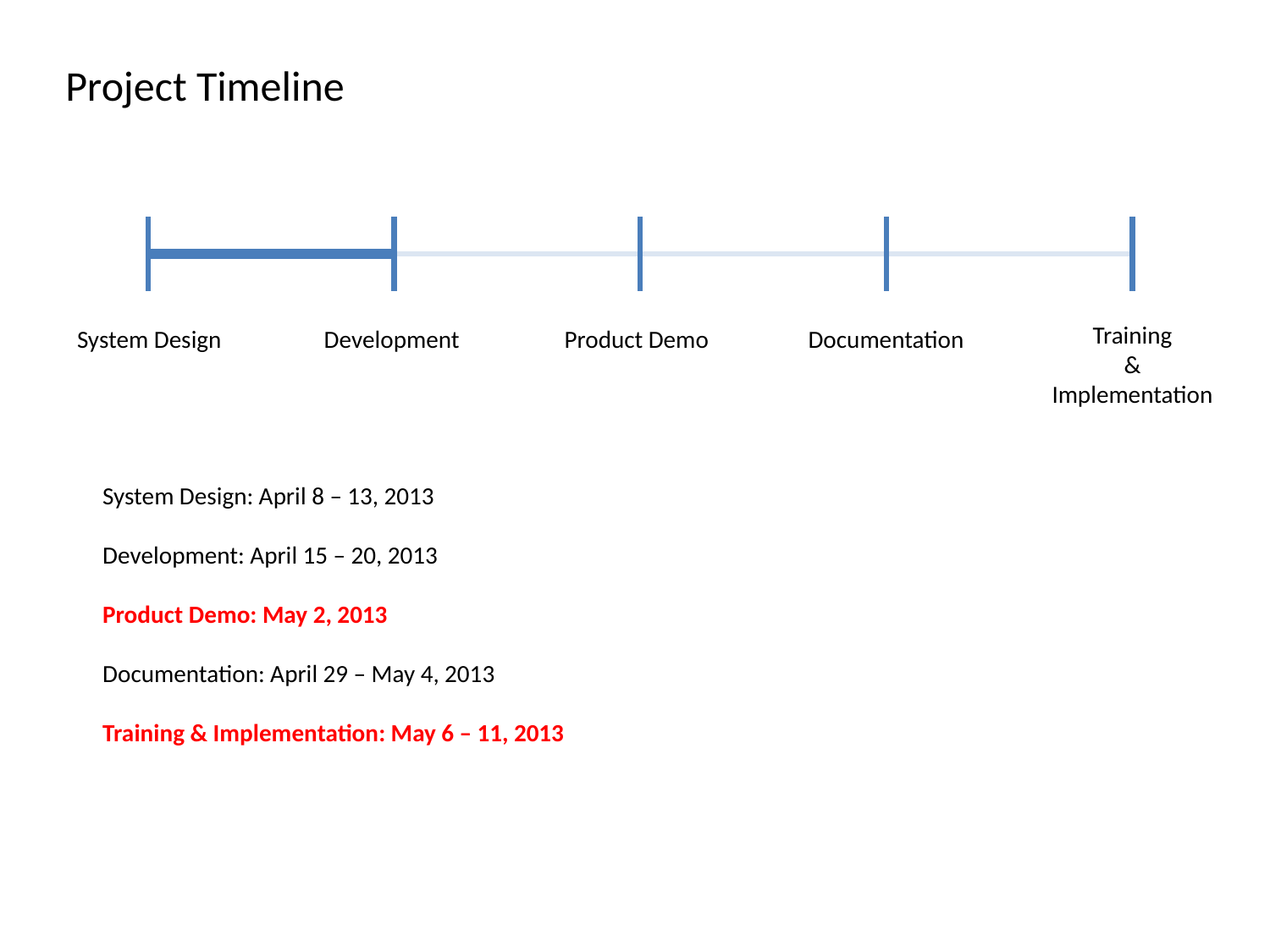

Project Timeline
Training
&
Implementation
System Design
Development
Product Demo
Documentation
System Design: April 8 – 13, 2013
Development: April 15 – 20, 2013
Product Demo: May 2, 2013
Documentation: April 29 – May 4, 2013
Training & Implementation: May 6 – 11, 2013